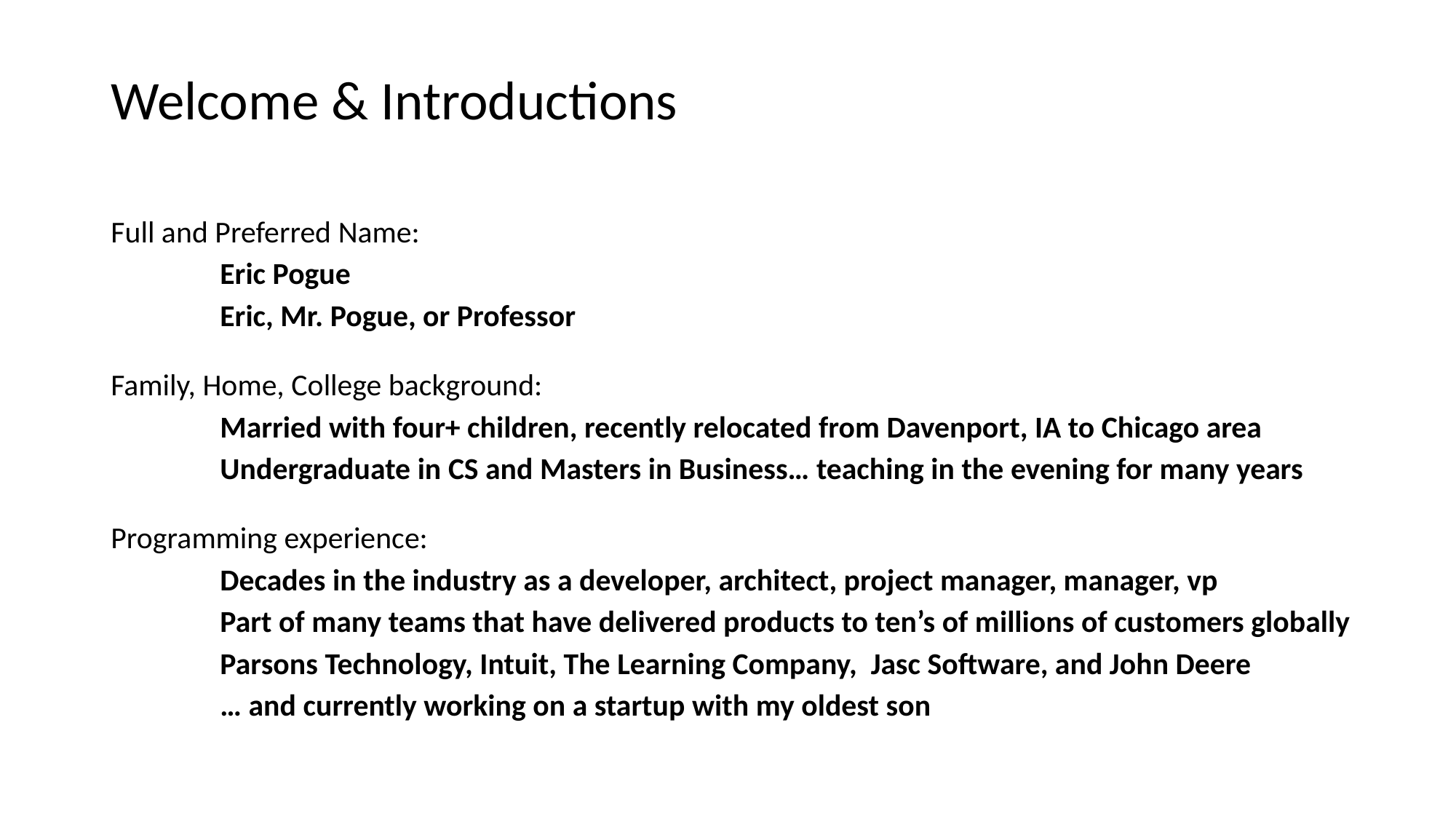

# Welcome & Introductions

Full and Preferred Name:
	Eric Pogue
	Eric, Mr. Pogue, or Professor
Family, Home, College background:
	Married with four+ children, recently relocated from Davenport, IA to Chicago area
	Undergraduate in CS and Masters in Business… teaching in the evening for many years
Programming experience:
	Decades in the industry as a developer, architect, project manager, manager, vp
	Part of many teams that have delivered products to ten’s of millions of customers globally
	Parsons Technology, Intuit, The Learning Company,  Jasc Software, and John Deere
	… and currently working on a startup with my oldest son